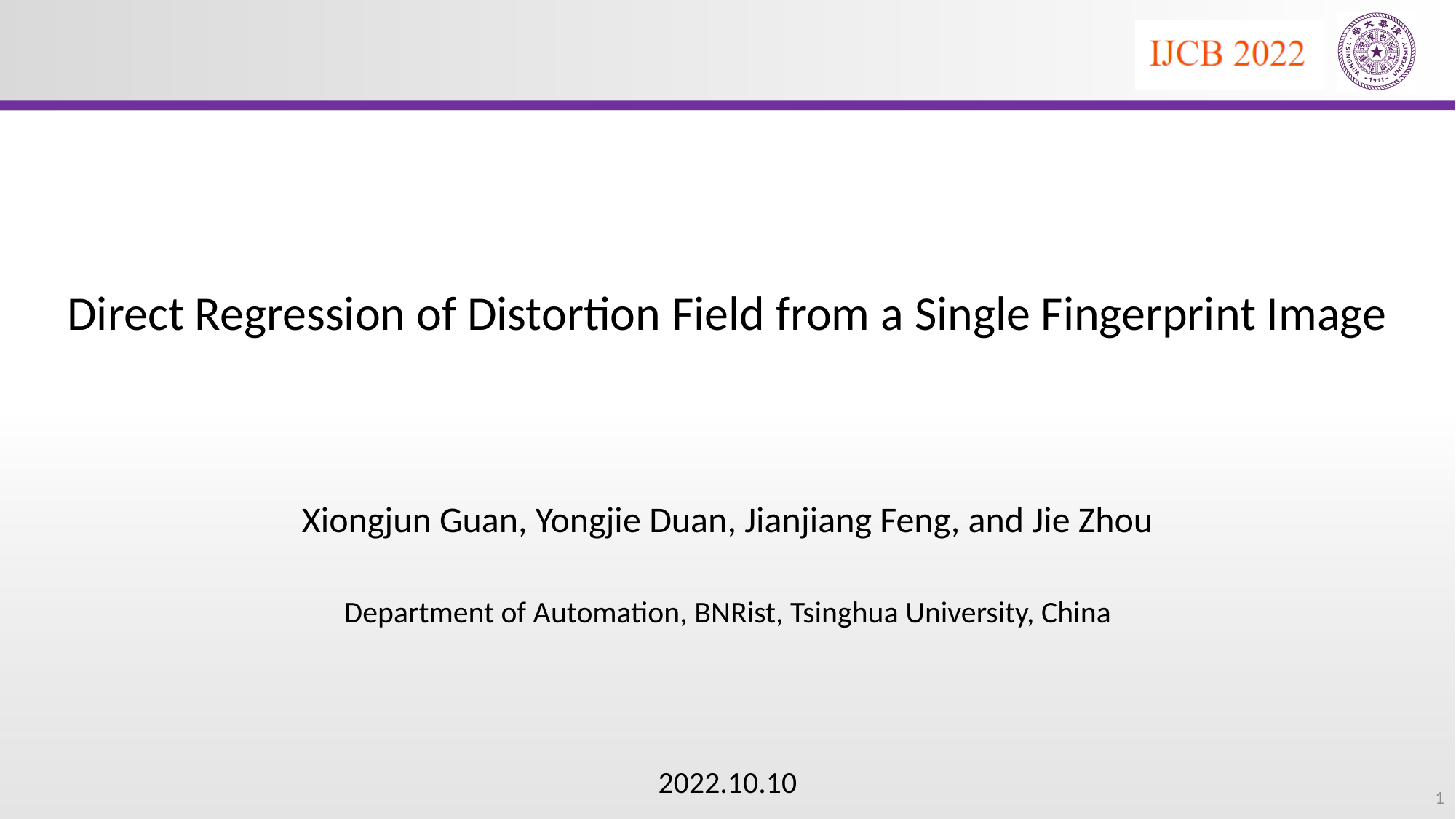

# Direct Regression of Distortion Field from a Single Fingerprint Image
Xiongjun Guan, Yongjie Duan, Jianjiang Feng, and Jie Zhou

Department of Automation, BNRist, Tsinghua University, China
1